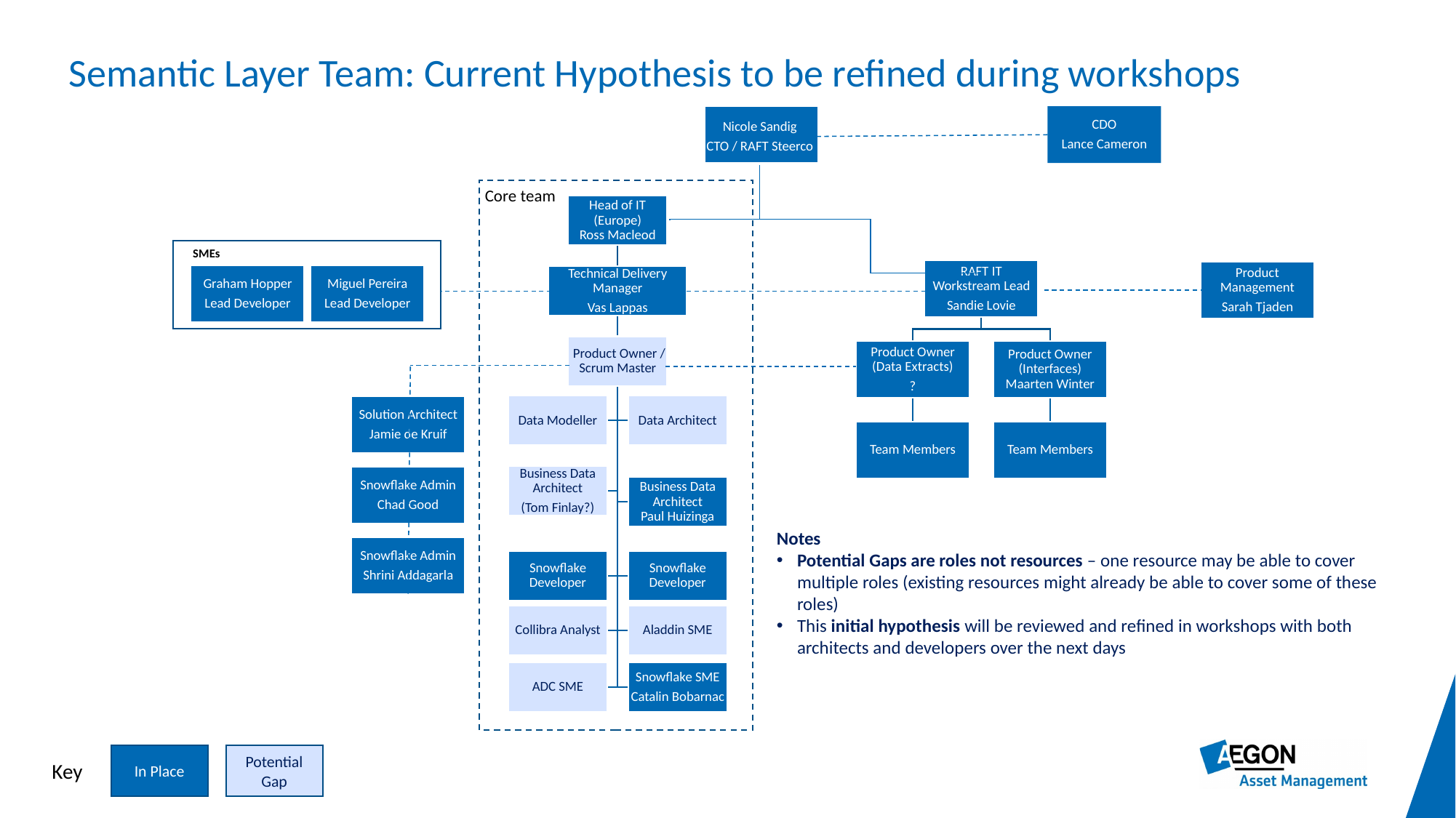

# Semantic Layer Team: Current Hypothesis to be refined during workshops

Nicole Sandig
CTO / RAFT Steerco

CDO
Lance Cameron

Core team
Head of IT (Europe)
Ross Macleod
Technical Delivery Manager
Vas Lappas
 Product Owner / Scrum Master
Data Modeller
Data Architect
Business Data Architect
(Tom Finlay?)
Business Data Architect
Paul Huizinga
Snowflake Developer
Snowflake Developer
Collibra Analyst
Aladdin SME
ADC SME
Snowflake SME
Catalin Bobarnac
RAFT IT Workstream Lead
Sandie Lovie
Product Owner (Data Extracts)
?
Team Members
Product Owner (Interfaces)
Maarten Winter
Team Members

SMEs

Product Management
Sarah Tjaden

Graham Hopper
Lead Developer

Miguel Pereira
Lead Developer

Solution Architect
Jamie de Kruif

Snowflake Admin
Chad Good
Notes
Potential Gaps are roles not resources – one resource may be able to cover multiple roles (existing resources might already be able to cover some of these roles)
This initial hypothesis will be reviewed and refined in workshops with both architects and developers over the next days

Snowflake Admin
Shrini Addagarla

In Place
Potential Gap
Key